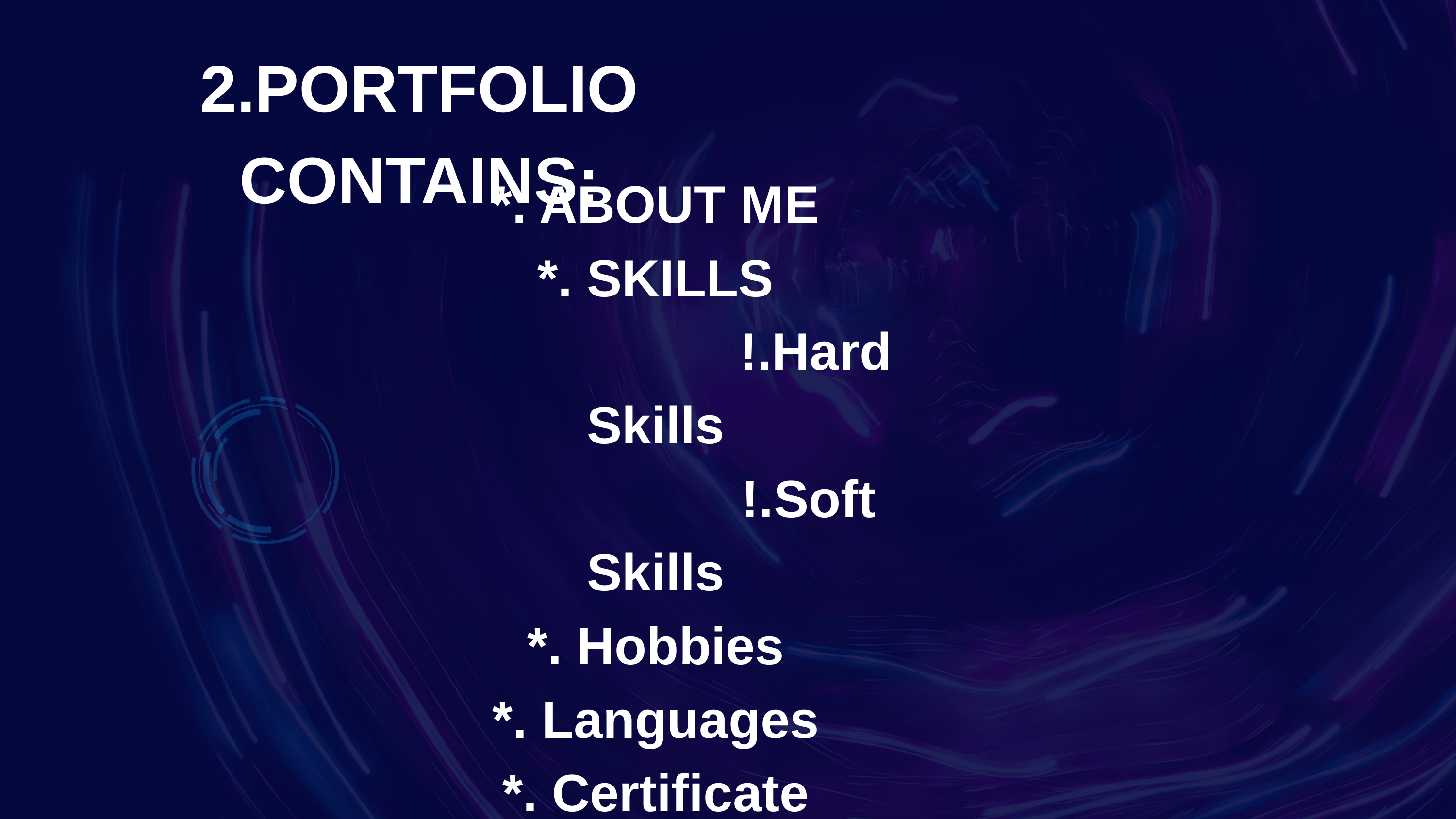

2.PORTFOLIO CONTAINS:
*. ABOUT ME
*. SKILLS
                      !.Hard Skills
                     !.Soft Skills
*. Hobbies
*. Languages
*. Certificate
*.Contact